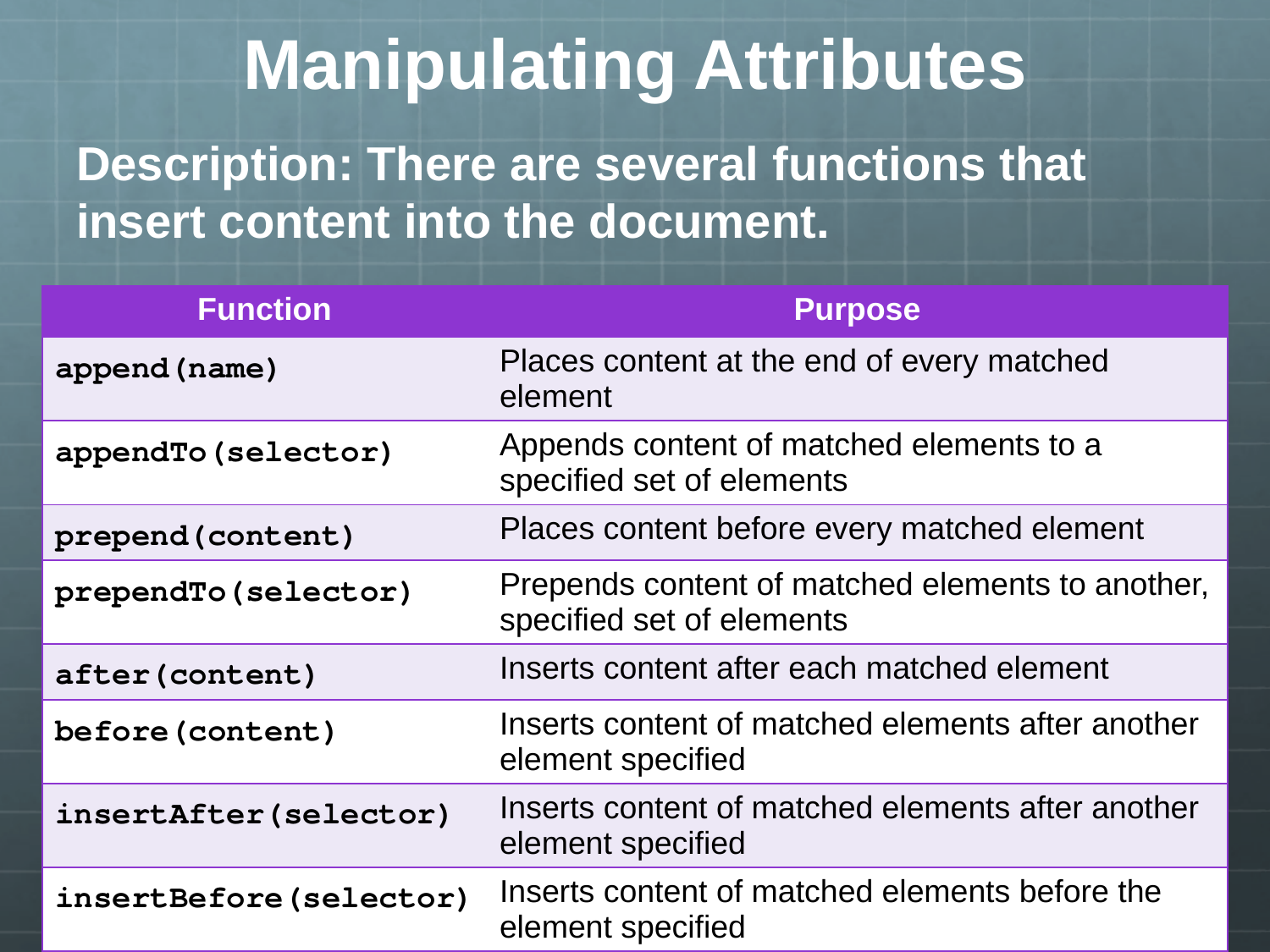

# Manipulating Attributes
Description: There are several functions that insert content into the document.
| Function | Purpose |
| --- | --- |
| append(name) | Places content at the end of every matched element |
| appendTo(selector) | Appends content of matched elements to a specified set of elements |
| prepend(content) | Places content before every matched element |
| prependTo(selector) | Prepends content of matched elements to another, specified set of elements |
| after(content) | Inserts content after each matched element |
| before(content) | Inserts content of matched elements after another element specified |
| insertAfter(selector) | Inserts content of matched elements after another element specified |
| insertBefore(selector) | Inserts content of matched elements before the element specified |